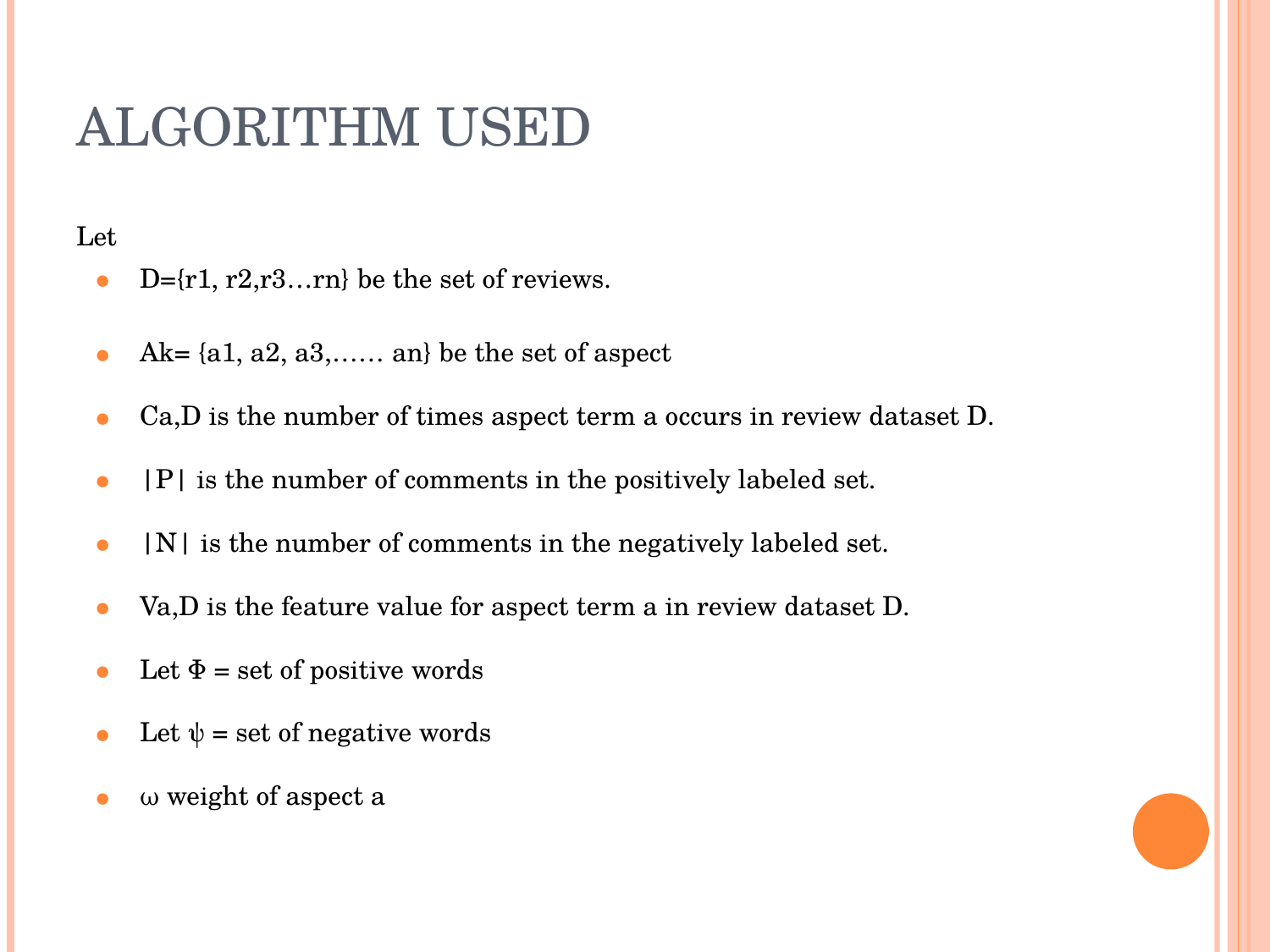

# Algorithm used
Let
D={r1, r2,r3…rn} be the set of reviews.

Ak= {a1, a2, a3,…… an} be the set of aspect

Ca,D is the number of times aspect term a occurs in review dataset D.

|P| is the number of comments in the positively labeled set.

|N| is the number of comments in the negatively labeled set.

Va,D is the feature value for aspect term a in review dataset D.

Let Φ = set of positive words

Let ψ = set of negative words

ω weight of aspect a